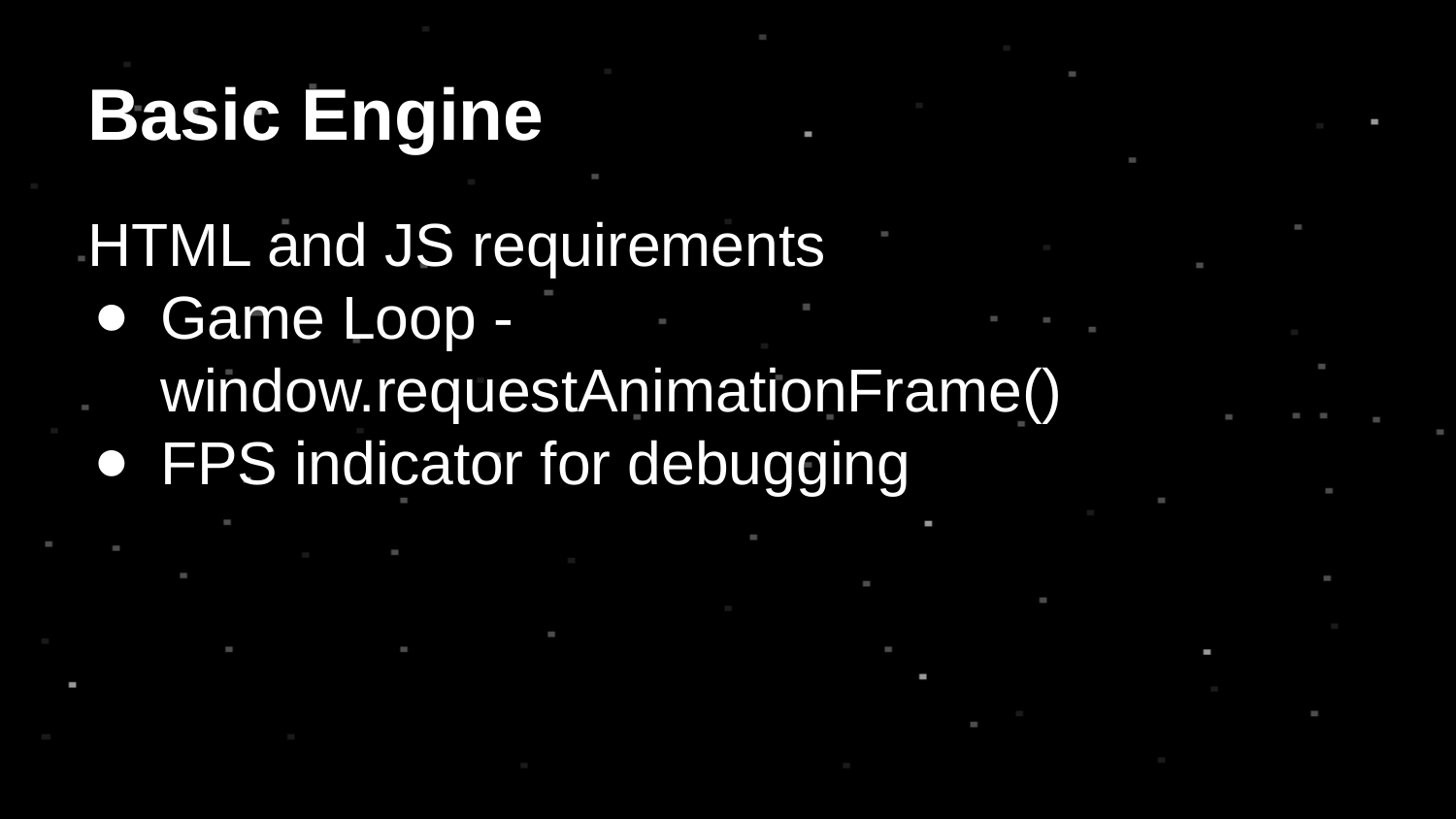

# Basic Engine
HTML and JS requirements
Game Loop - window.requestAnimationFrame()
FPS indicator for debugging